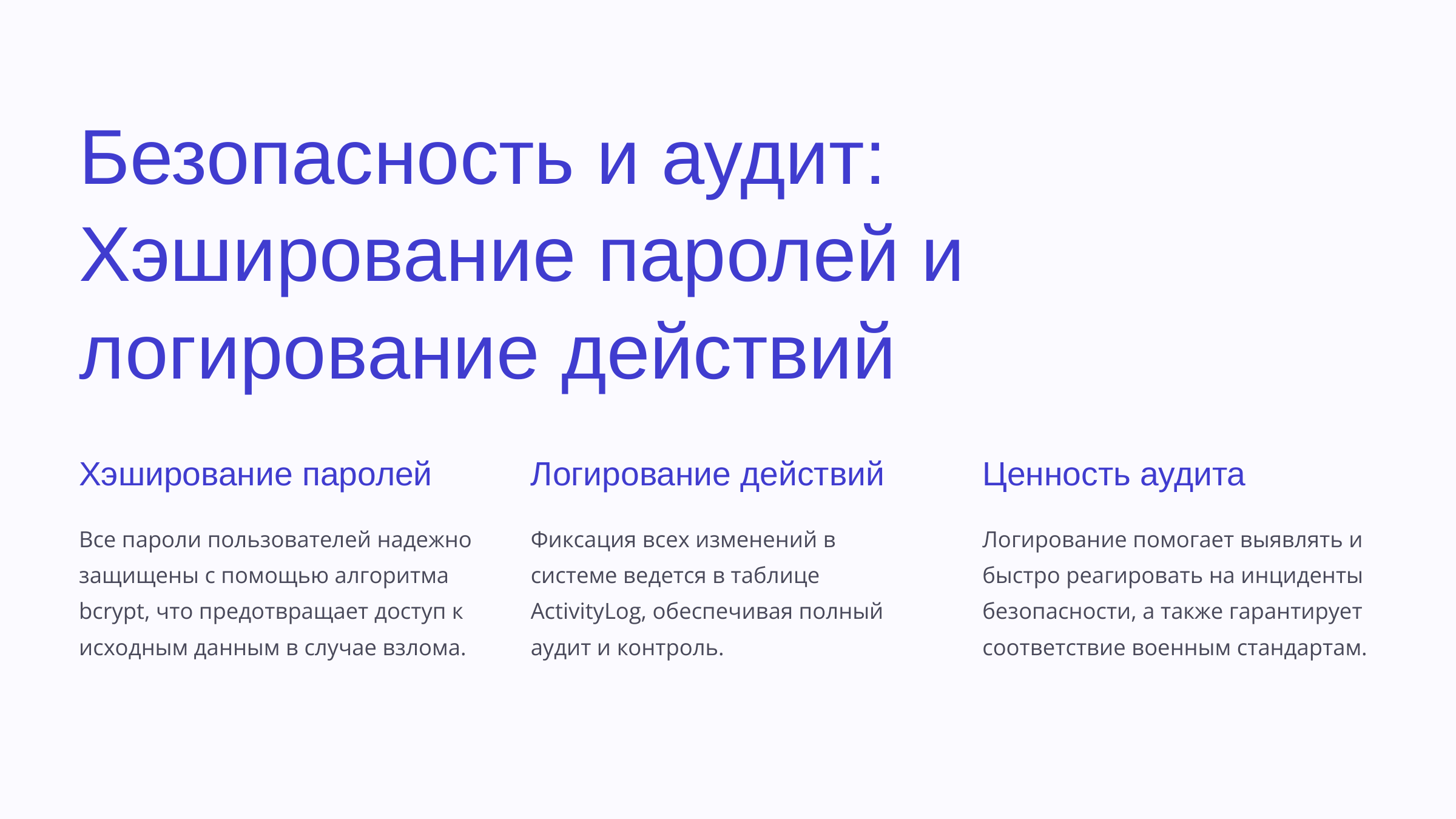

Безопасность и аудит: Хэширование паролей и логирование действий
Хэширование паролей
Логирование действий
Ценность аудита
Все пароли пользователей надежно защищены с помощью алгоритма bcrypt, что предотвращает доступ к исходным данным в случае взлома.
Фиксация всех изменений в системе ведется в таблице ActivityLog, обеспечивая полный аудит и контроль.
Логирование помогает выявлять и быстро реагировать на инциденты безопасности, а также гарантирует соответствие военным стандартам.